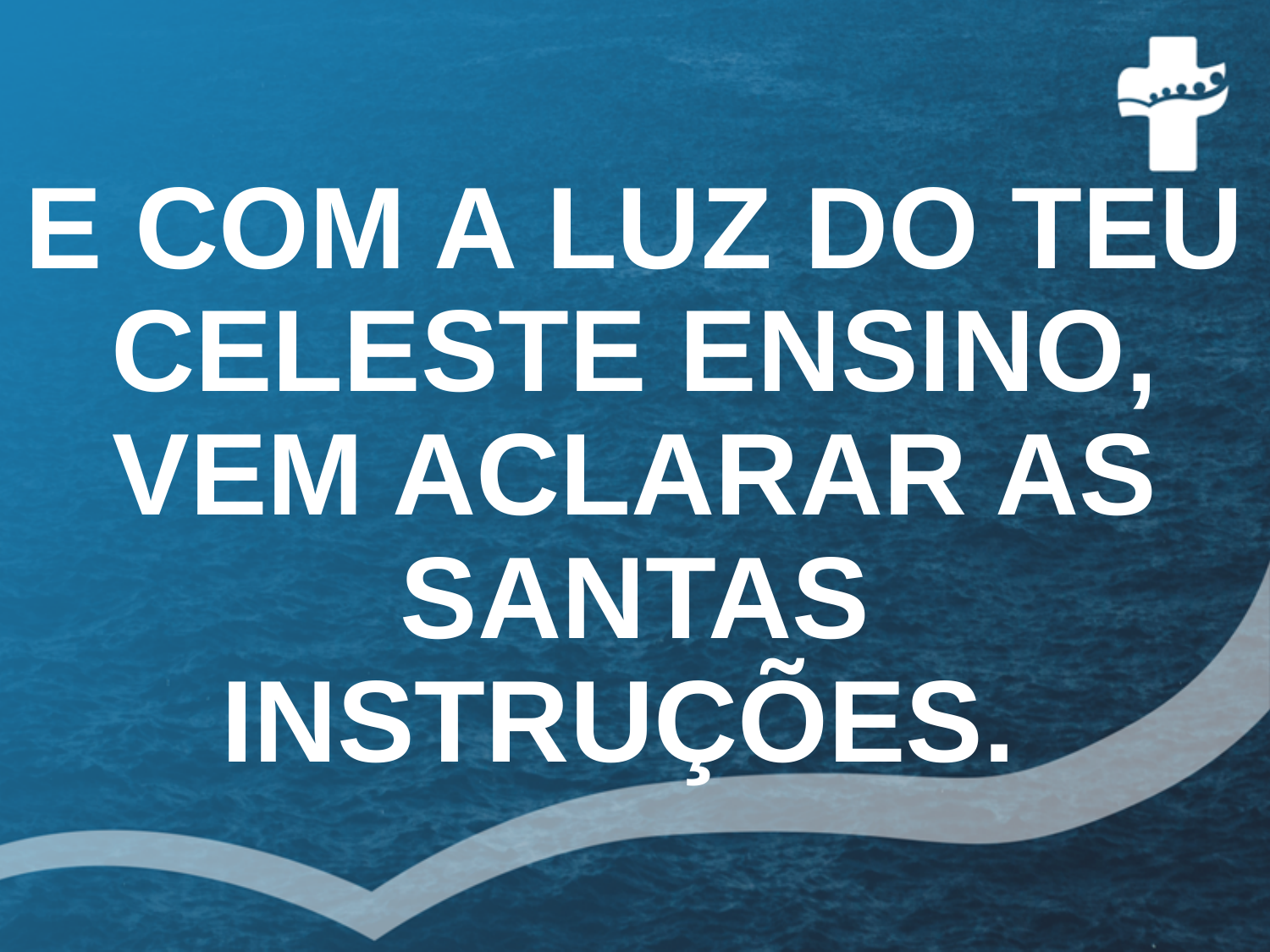

# E COM A LUZ DO TEU CELESTE ENSINO, VEM ACLARAR AS SANTAS INSTRUÇÕES.